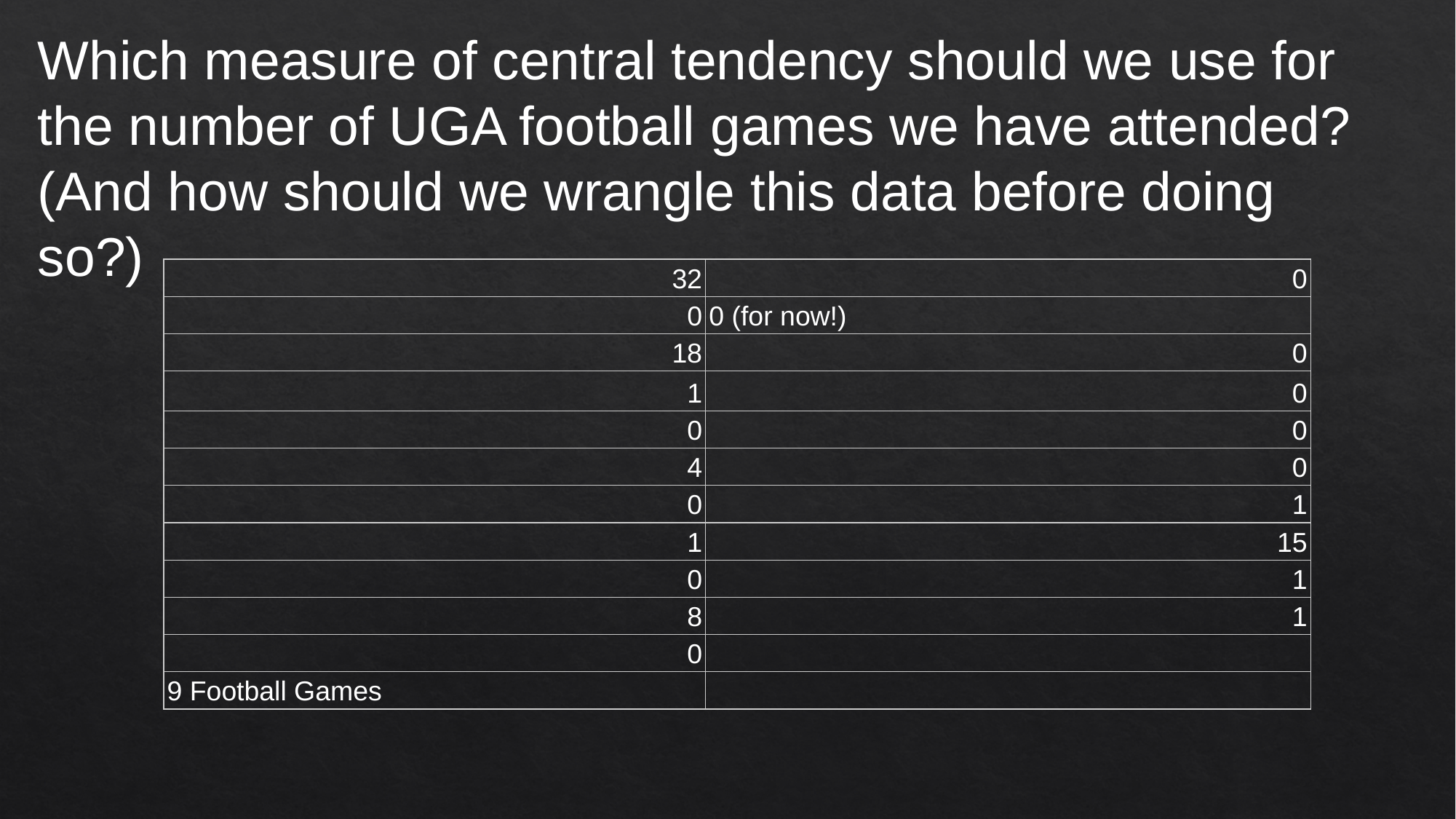

Which measure of central tendency should we use for the number of UGA football games we have attended? (And how should we wrangle this data before doing so?)
| 32 | 0 |
| --- | --- |
| 0 | 0 (for now!) |
| 18 | 0 |
| 1 | 0 |
| 0 | 0 |
| 4 | 0 |
| 0 | 1 |
| 1 | 15 |
| 0 | 1 |
| 8 | 1 |
| 0 |  |
| 9 Football Games |  |